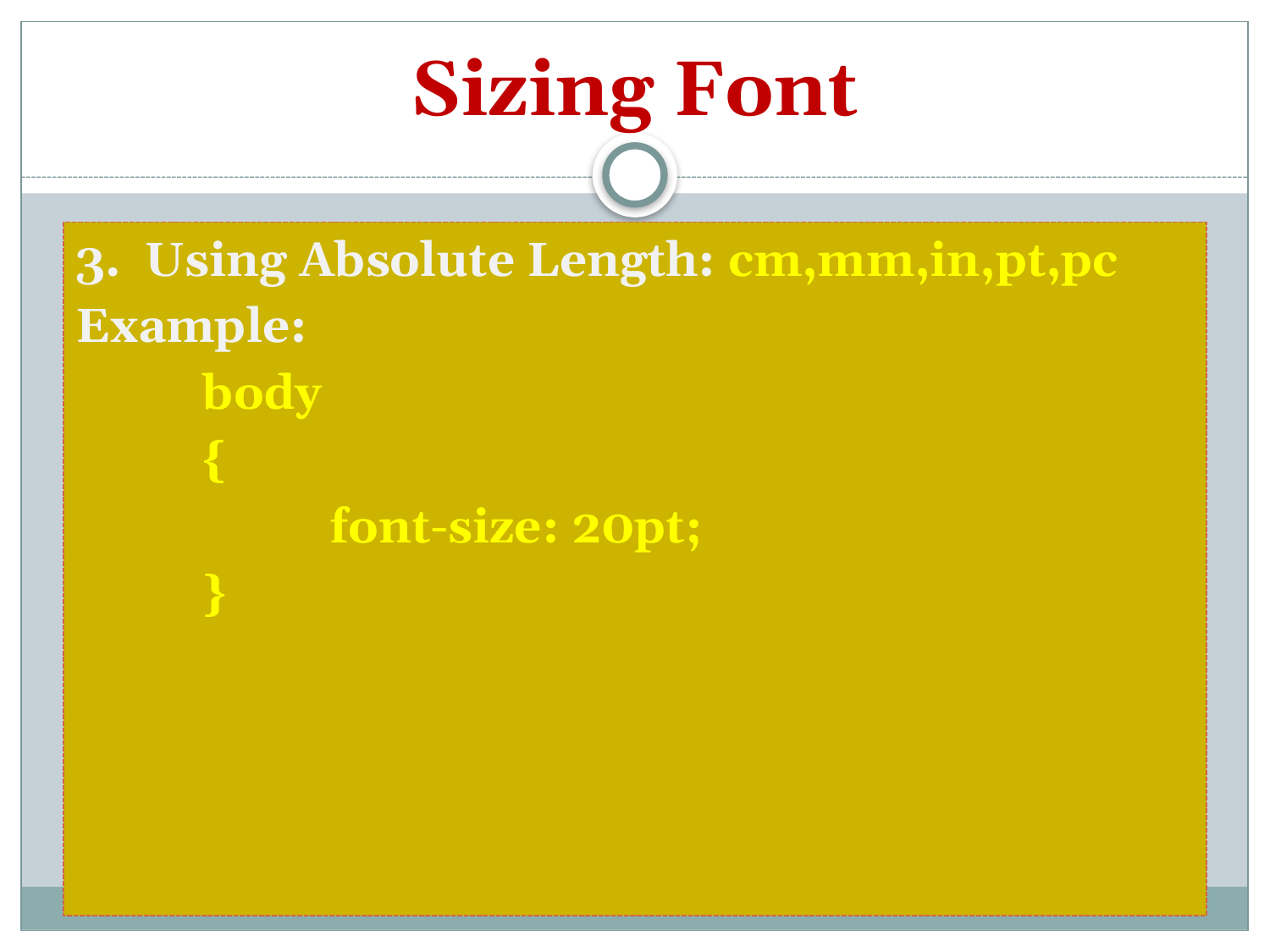

# Sizing Font
3.  Using Absolute Length: cm,mm,in,pt,pc
Example:
	body
	{
		font-size: 20pt;
	}